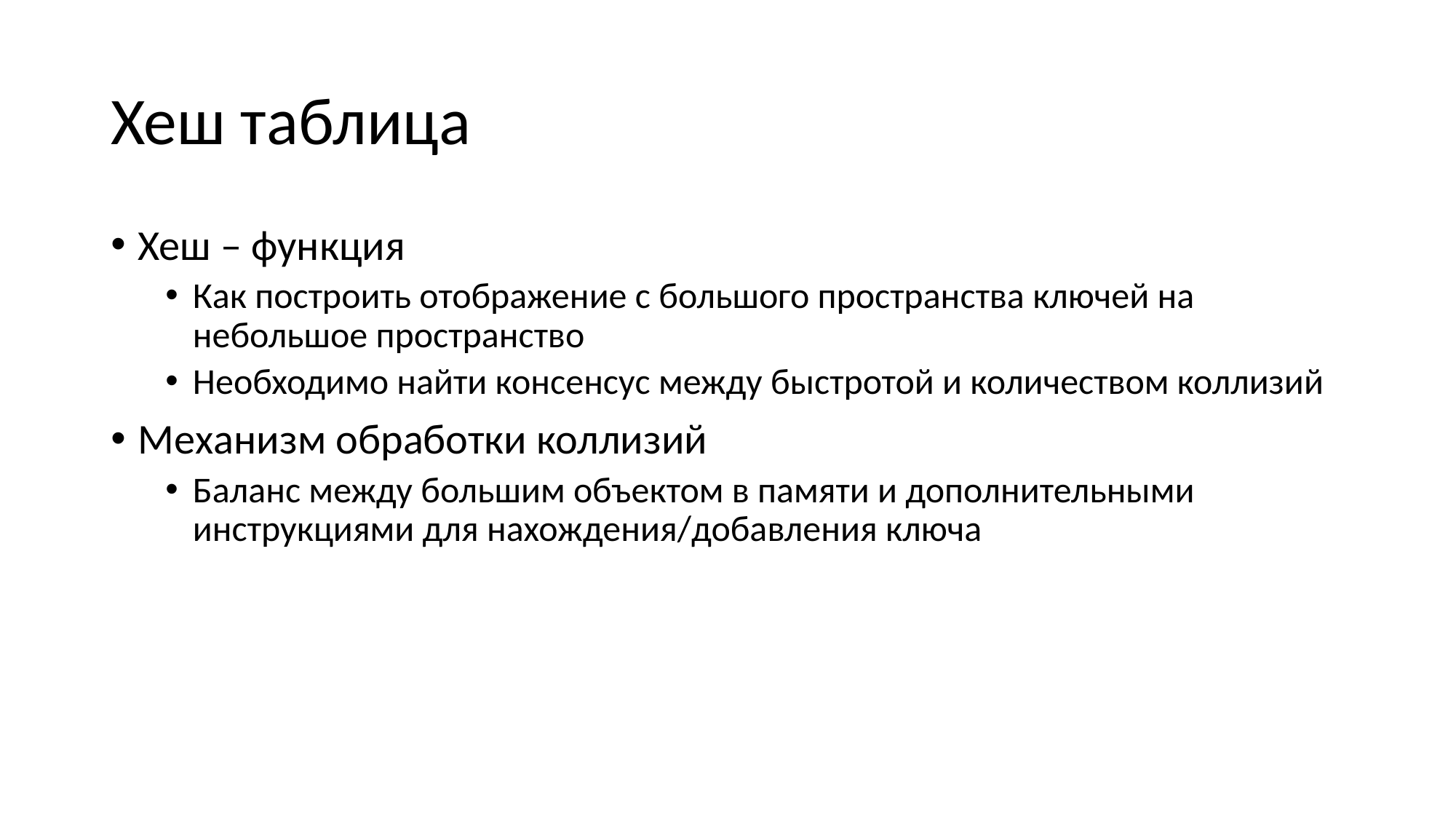

# Хеш таблица
Хеш – функция
Как построить отображение с большого пространства ключей на небольшое пространство
Необходимо найти консенсус между быстротой и количеством коллизий
Механизм обработки коллизий
Баланс между большим объектом в памяти и дополнительными инструкциями для нахождения/добавления ключа